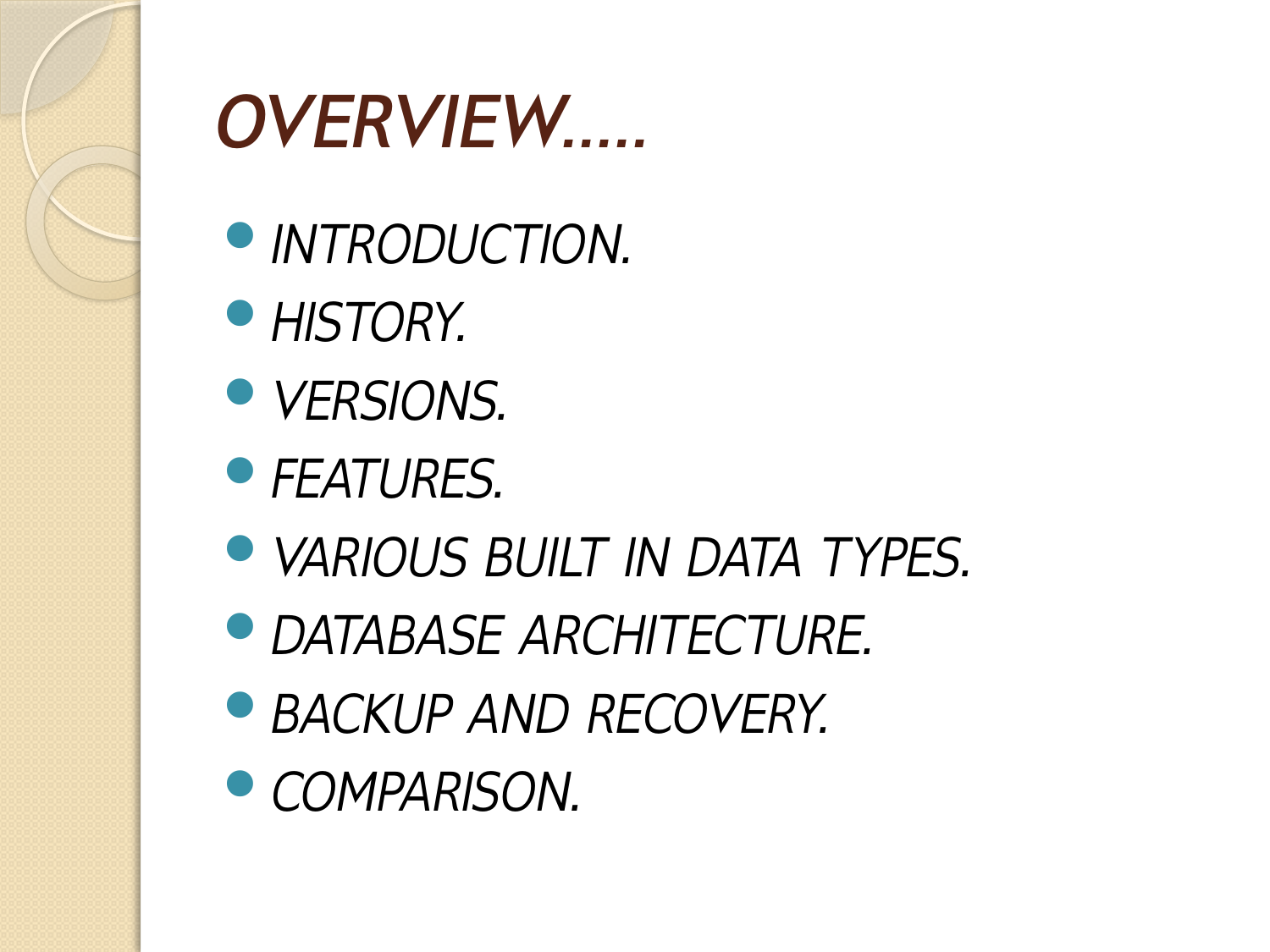

# OVERVIEW.....
INTRODUCTION.
HISTORY.
VERSIONS.
FEATURES.
VARIOUS BUILT IN DATA TYPES.
DATABASE ARCHITECTURE.
BACKUP AND RECOVERY.
COMPARISON.